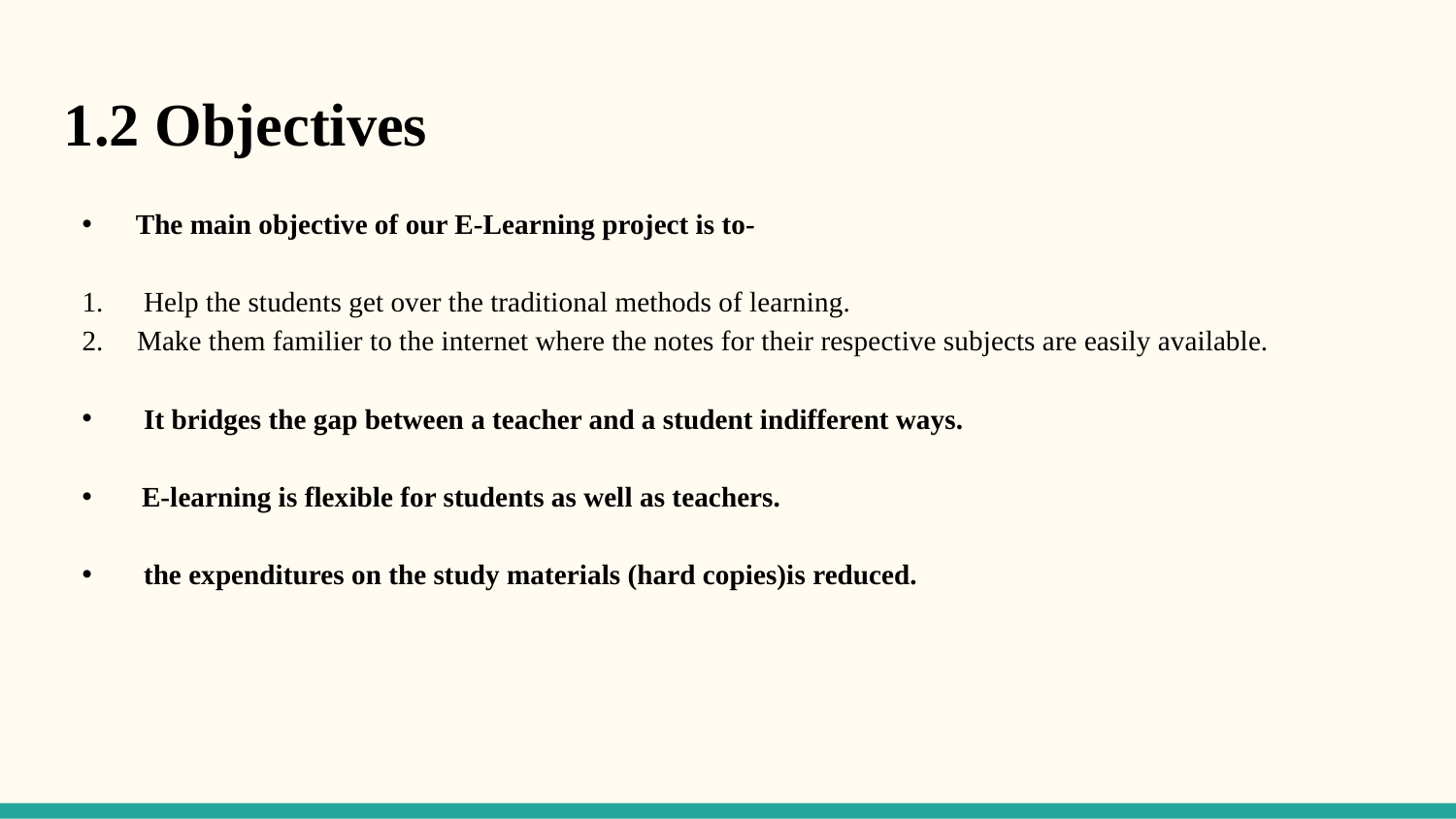

1.2 Objectives
 The main objective of our E-Learning project is to-

 Help the students get over the traditional methods of learning.
Make them familier to the internet where the notes for their respective subjects are easily available.

 It bridges the gap between a teacher and a student indifferent ways.

  E-learning is flexible for students as well as teachers.

 the expenditures on the study materials (hard copies)is reduced.